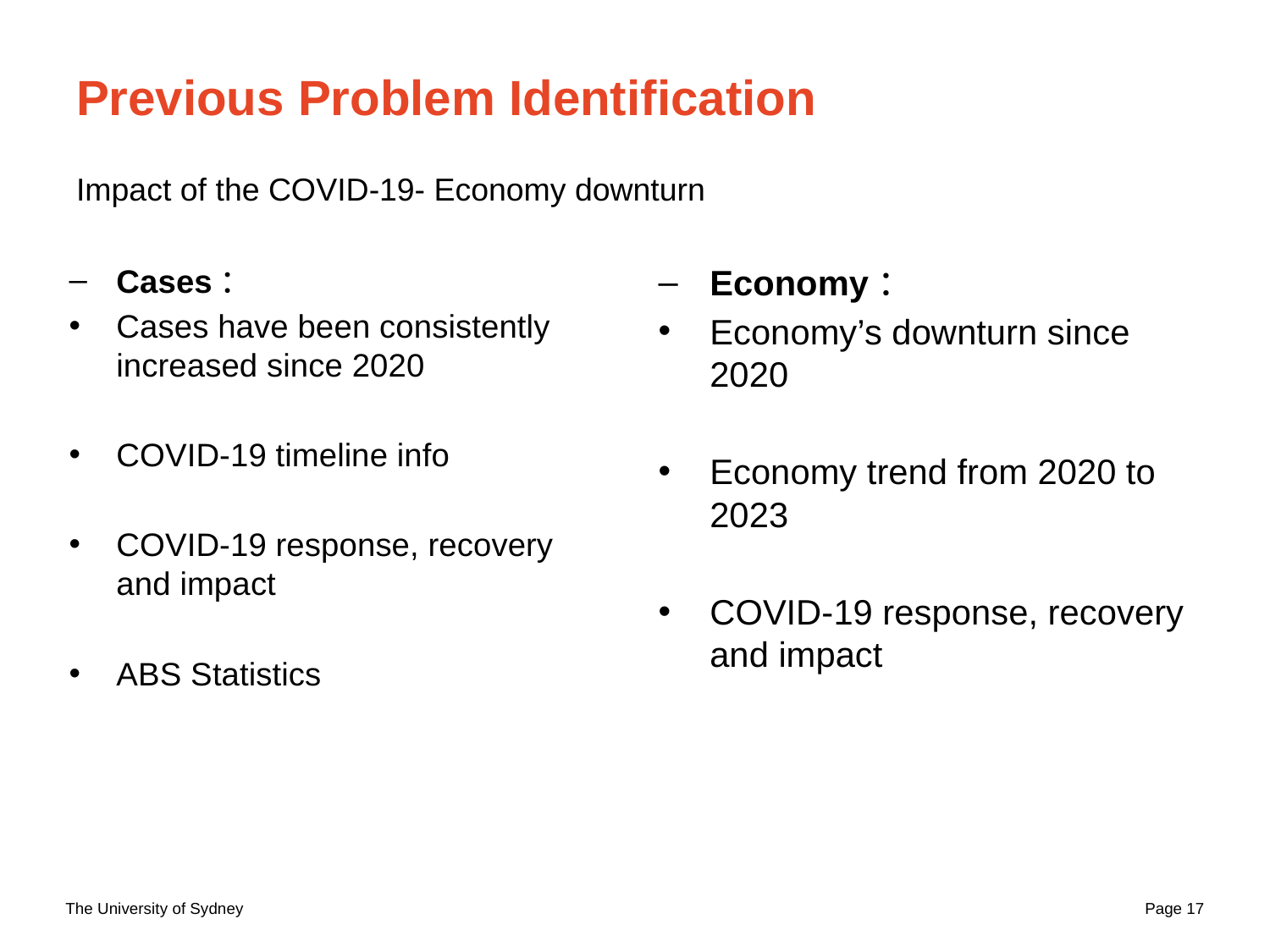

# Previous Problem Identification
Impact of the COVID-19- Economy downturn
Economy：
Economy’s downturn since 2020

Economy trend from 2020 to 2023

COVID-19 response, recovery and impact

Cases：
Cases have been consistently increased since 2020

COVID-19 timeline info

COVID-19 response, recovery and impact

ABS Statistics